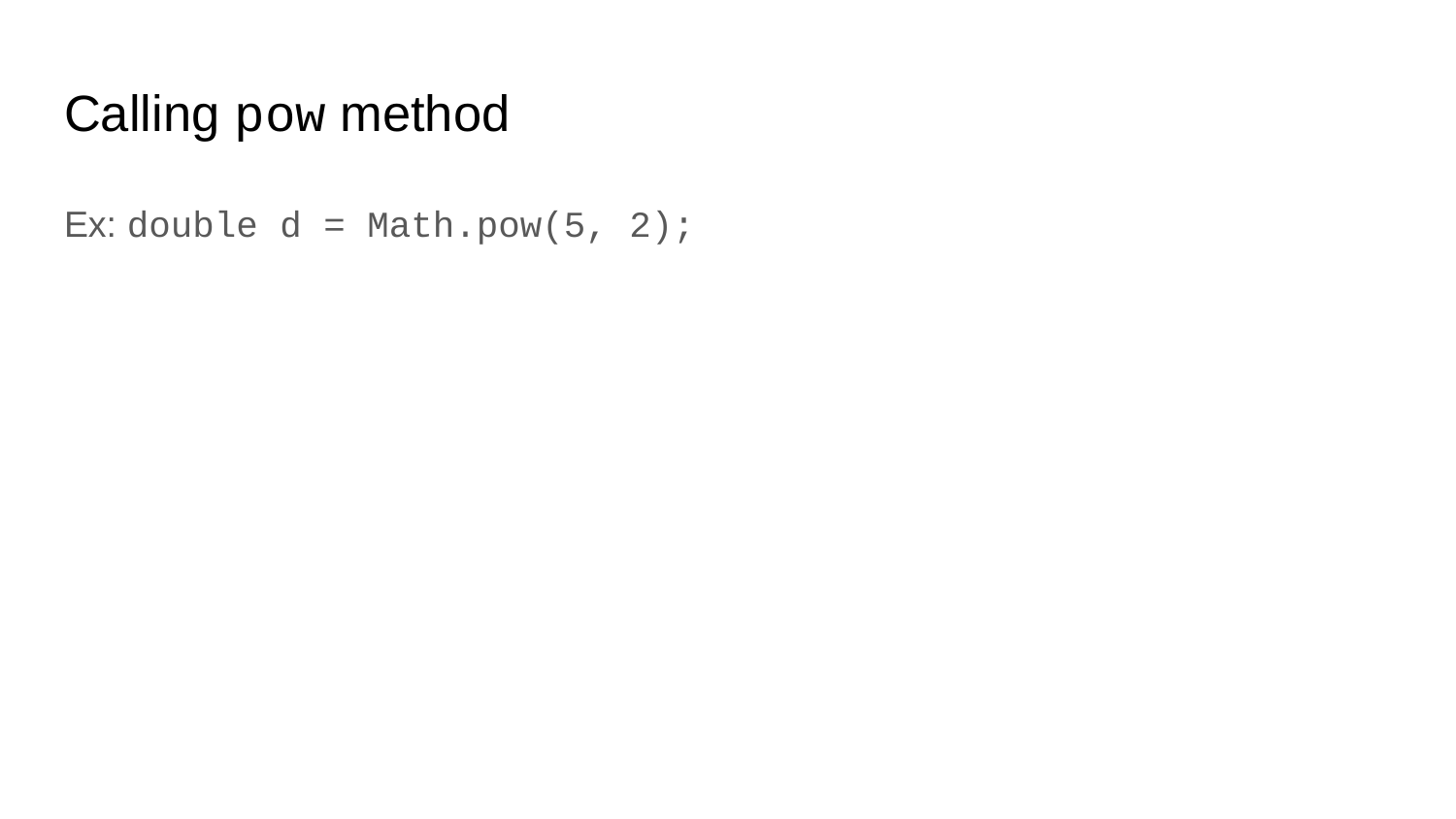

# Calling pow method
Ex: double d = Math.pow(5, 2);